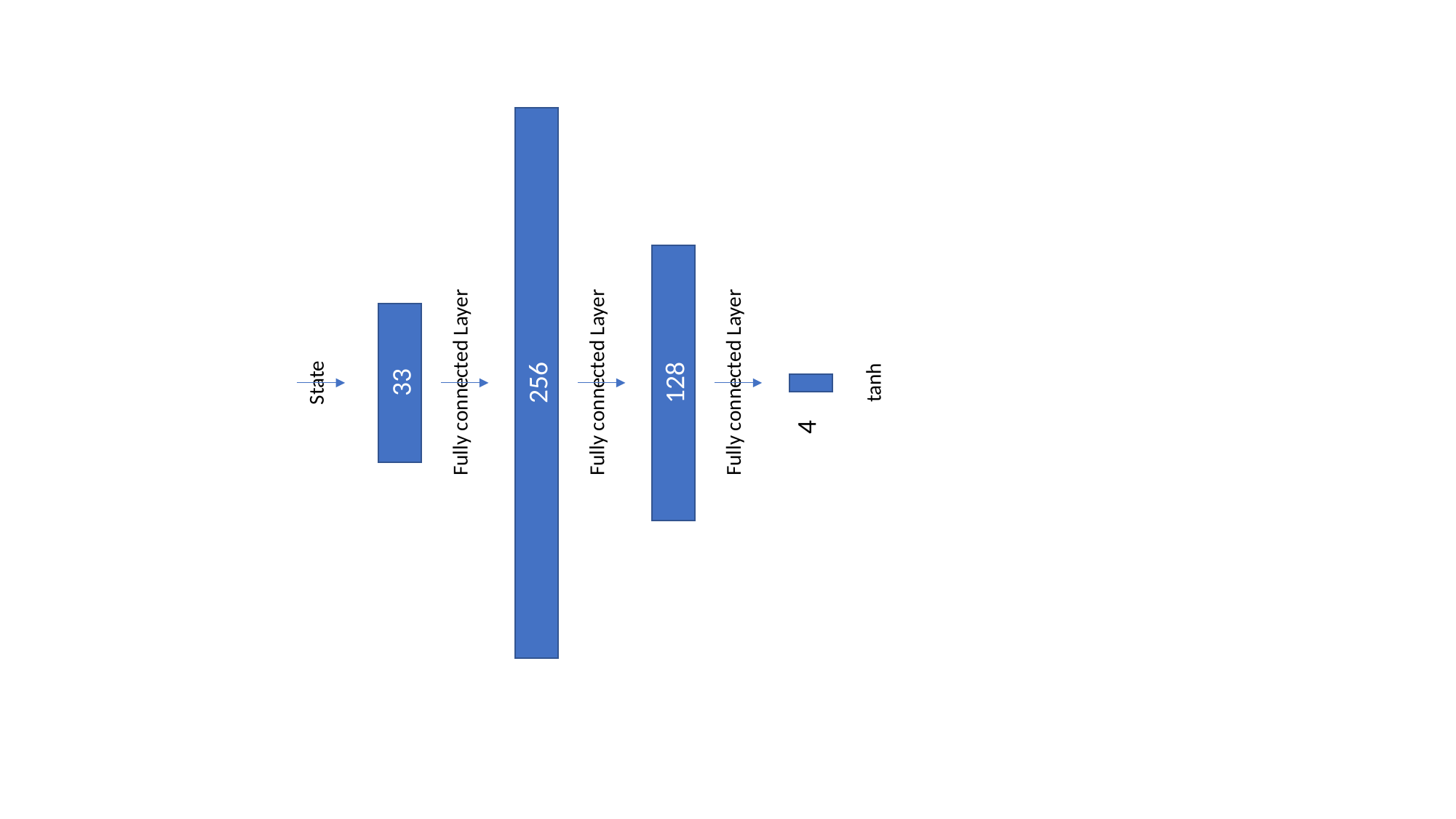

256
Fully connected Layer
Fully connected Layer
Fully connected Layer
tanh
128
33
State

4